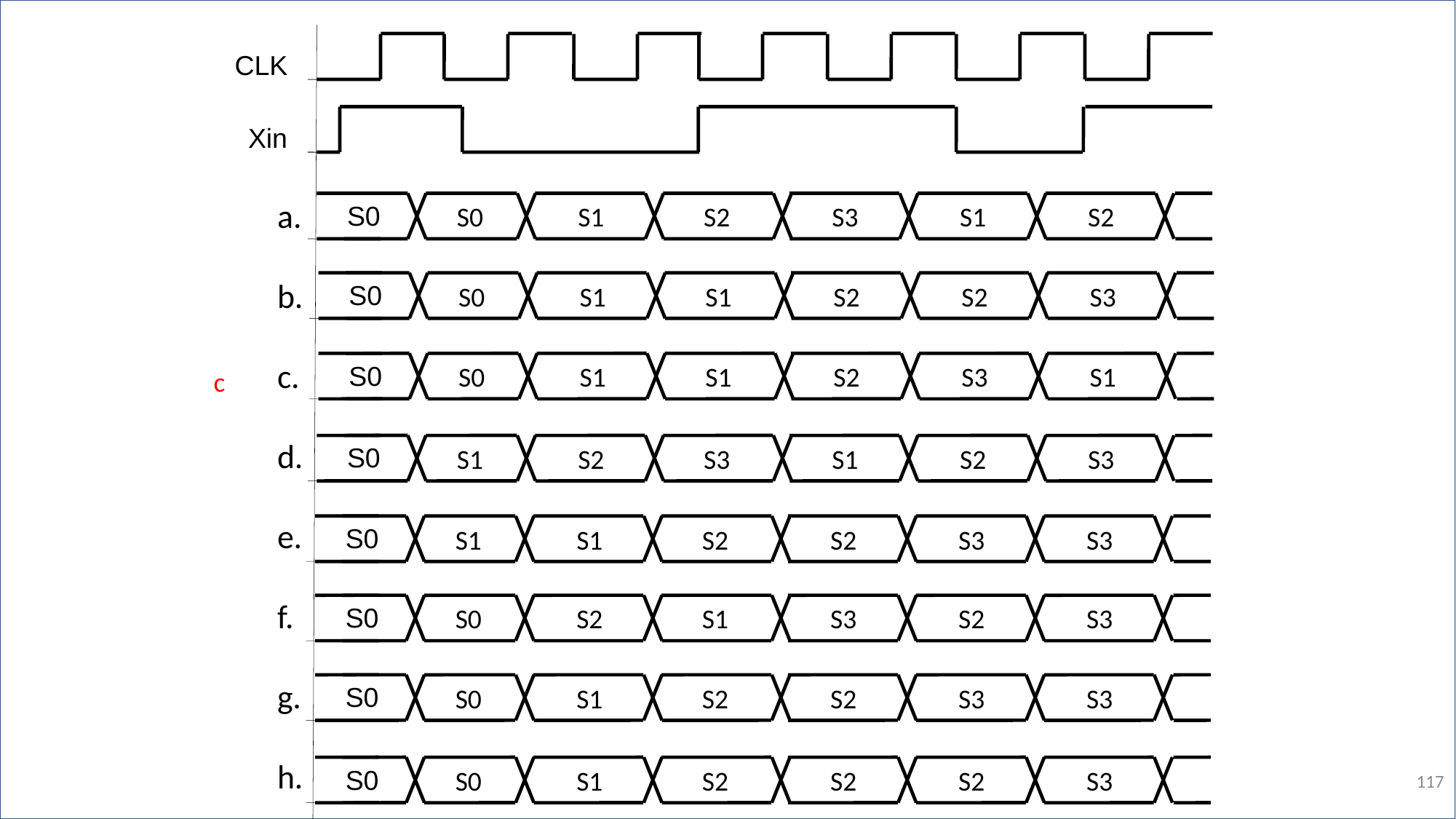

CLK

Xin

a.

b.

c.

d.

e.

f.

g.

h.

S0

S0

S1

S2

S3

S1

S2

S0

S0

S1

S1

S2

S2

S3

S0

S0

S1

S1

S2

S3

S1

c

S0

S1

S2

S3

S1

S2

S3

S0

S1

S1

S2

S2

S3

S3

S0

S0

S2

S1

S3

S2

S3

S0

S0

S1

S2

S2

S3

S3

S0

S0

S1

S2

S2

S2

S3

117